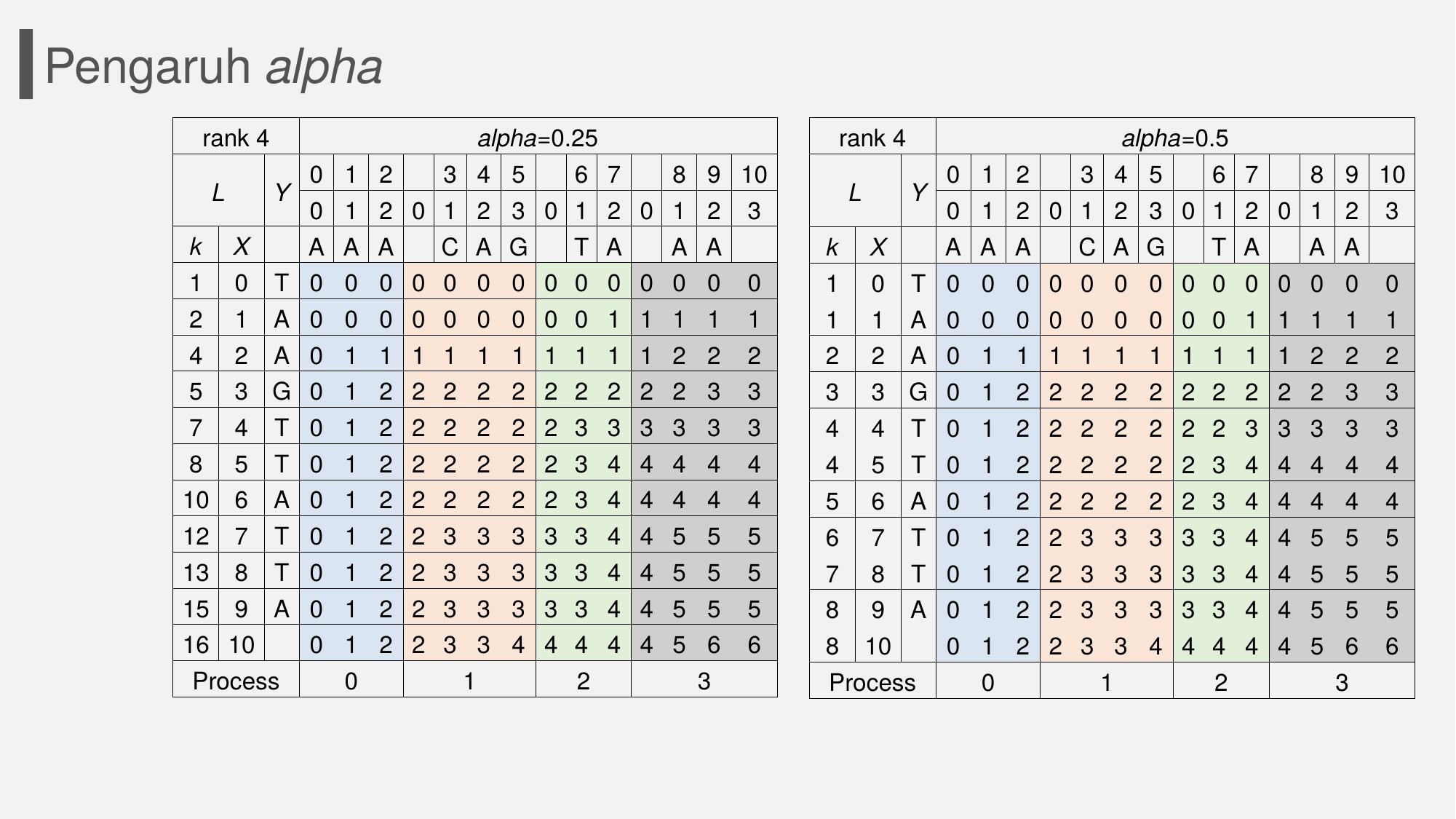

Pengaruh alpha

| rank 4 |  |  | alpha=0.5 |  |  |  |  |  |  |  |  |  |  |  |  |  |
| --- | --- | --- | --- | --- | --- | --- | --- | --- | --- | --- | --- | --- | --- | --- | --- | --- |
| L |  | Y | 0 | 1 | 2 |  | 3 | 4 | 5 |  | 6 | 7 |  | 8 | 9 | 10 |
|  |  |  | 0 | 1 | 2 | 0 | 1 | 2 | 3 | 0 | 1 | 2 | 0 | 1 | 2 | 3 |
| k | X |  | A | A | A |  | C | A | G |  | T | A |  | A | A |  |
| 1 | 0 | T | 0 | 0 | 0 | 0 | 0 | 0 | 0 | 0 | 0 | 0 | 0 | 0 | 0 | 0 |
| 1 | 1 | A | 0 | 0 | 0 | 0 | 0 | 0 | 0 | 0 | 0 | 1 | 1 | 1 | 1 | 1 |
| 2 | 2 | A | 0 | 1 | 1 | 1 | 1 | 1 | 1 | 1 | 1 | 1 | 1 | 2 | 2 | 2 |
| 3 | 3 | G | 0 | 1 | 2 | 2 | 2 | 2 | 2 | 2 | 2 | 2 | 2 | 2 | 3 | 3 |
| 4 | 4 | T | 0 | 1 | 2 | 2 | 2 | 2 | 2 | 2 | 2 | 3 | 3 | 3 | 3 | 3 |
| 4 | 5 | T | 0 | 1 | 2 | 2 | 2 | 2 | 2 | 2 | 3 | 4 | 4 | 4 | 4 | 4 |
| 5 | 6 | A | 0 | 1 | 2 | 2 | 2 | 2 | 2 | 2 | 3 | 4 | 4 | 4 | 4 | 4 |
| 6 | 7 | T | 0 | 1 | 2 | 2 | 3 | 3 | 3 | 3 | 3 | 4 | 4 | 5 | 5 | 5 |
| 7 | 8 | T | 0 | 1 | 2 | 2 | 3 | 3 | 3 | 3 | 3 | 4 | 4 | 5 | 5 | 5 |
| 8 | 9 | A | 0 | 1 | 2 | 2 | 3 | 3 | 3 | 3 | 3 | 4 | 4 | 5 | 5 | 5 |
| 8 | 10 |  | 0 | 1 | 2 | 2 | 3 | 3 | 4 | 4 | 4 | 4 | 4 | 5 | 6 | 6 |
| Process |  |  | 0 |  |  | 1 |  |  |  | 2 |  |  | 3 |  |  |  |
| rank 4 |  |  | alpha=0.25 |  |  |  |  |  |  |  |  |  |  |  |  |  |
| --- | --- | --- | --- | --- | --- | --- | --- | --- | --- | --- | --- | --- | --- | --- | --- | --- |
| L |  | Y | 0 | 1 | 2 |  | 3 | 4 | 5 |  | 6 | 7 |  | 8 | 9 | 10 |
|  |  |  | 0 | 1 | 2 | 0 | 1 | 2 | 3 | 0 | 1 | 2 | 0 | 1 | 2 | 3 |
| k | X |  | A | A | A |  | C | A | G |  | T | A |  | A | A |  |
| 1 | 0 | T | 0 | 0 | 0 | 0 | 0 | 0 | 0 | 0 | 0 | 0 | 0 | 0 | 0 | 0 |
| 2 | 1 | A | 0 | 0 | 0 | 0 | 0 | 0 | 0 | 0 | 0 | 1 | 1 | 1 | 1 | 1 |
| 4 | 2 | A | 0 | 1 | 1 | 1 | 1 | 1 | 1 | 1 | 1 | 1 | 1 | 2 | 2 | 2 |
| 5 | 3 | G | 0 | 1 | 2 | 2 | 2 | 2 | 2 | 2 | 2 | 2 | 2 | 2 | 3 | 3 |
| 7 | 4 | T | 0 | 1 | 2 | 2 | 2 | 2 | 2 | 2 | 3 | 3 | 3 | 3 | 3 | 3 |
| 8 | 5 | T | 0 | 1 | 2 | 2 | 2 | 2 | 2 | 2 | 3 | 4 | 4 | 4 | 4 | 4 |
| 10 | 6 | A | 0 | 1 | 2 | 2 | 2 | 2 | 2 | 2 | 3 | 4 | 4 | 4 | 4 | 4 |
| 12 | 7 | T | 0 | 1 | 2 | 2 | 3 | 3 | 3 | 3 | 3 | 4 | 4 | 5 | 5 | 5 |
| 13 | 8 | T | 0 | 1 | 2 | 2 | 3 | 3 | 3 | 3 | 3 | 4 | 4 | 5 | 5 | 5 |
| 15 | 9 | A | 0 | 1 | 2 | 2 | 3 | 3 | 3 | 3 | 3 | 4 | 4 | 5 | 5 | 5 |
| 16 | 10 |  | 0 | 1 | 2 | 2 | 3 | 3 | 4 | 4 | 4 | 4 | 4 | 5 | 6 | 6 |
| Process |  |  | 0 |  |  | 1 |  |  |  | 2 |  |  | 3 |  |  |  |